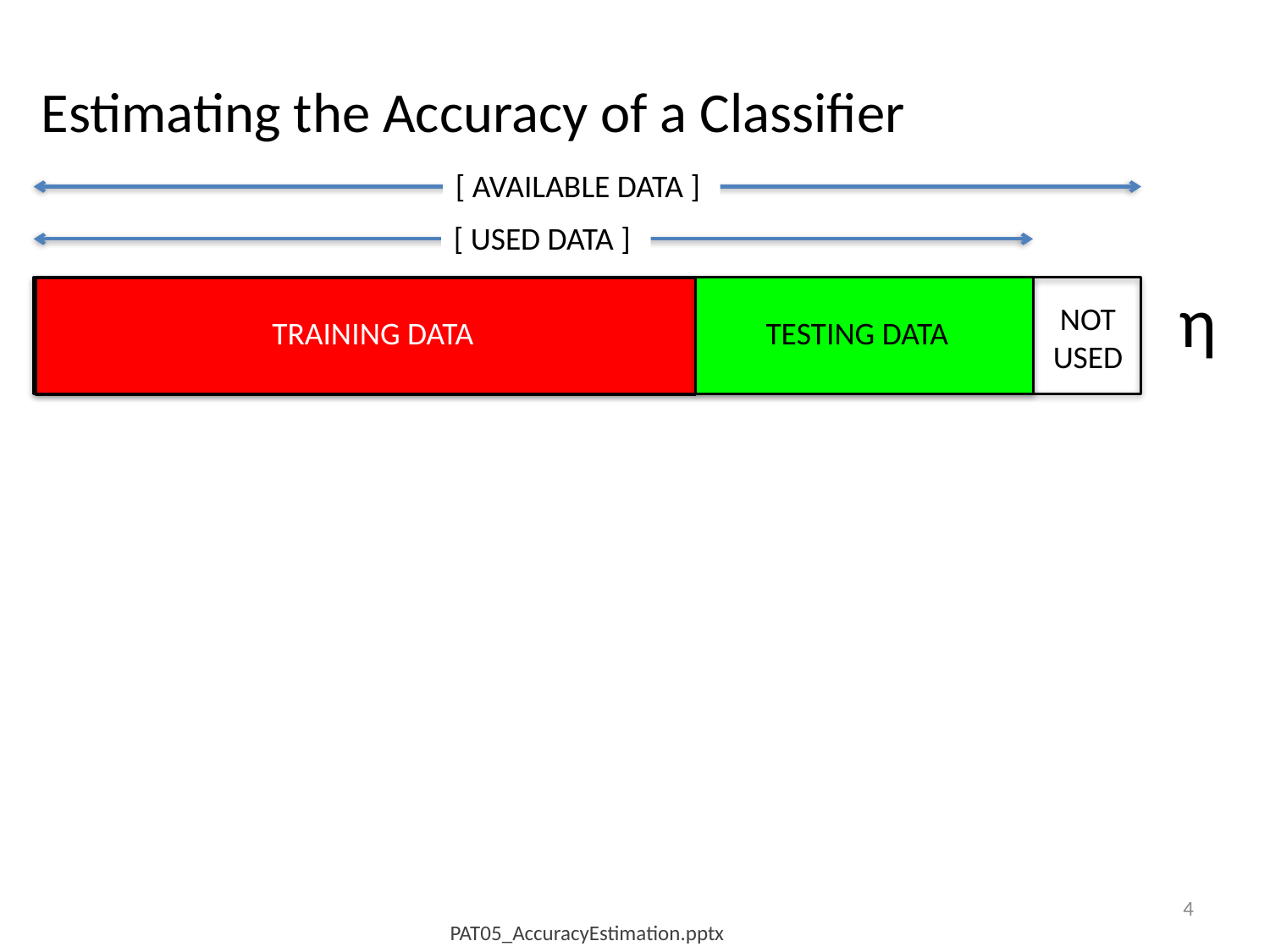

Estimating the Accuracy of a Classifier
[ AVAILABLE DATA ]
[ USED DATA ]
η

NOT
USED
 TRAINING DATA
 TESTING DATA
4
PAT05_AccuracyEstimation.pptx